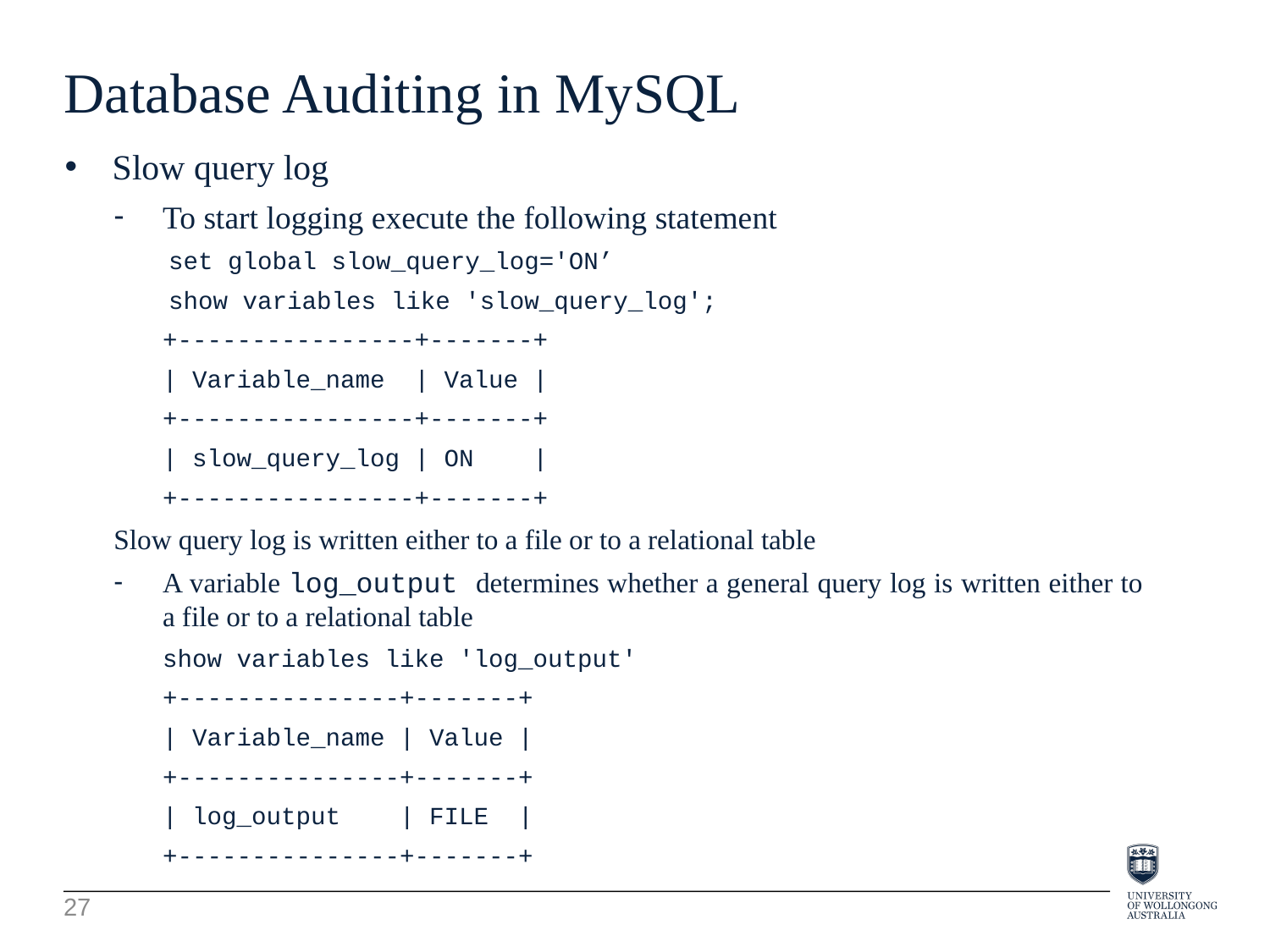

Database Auditing in MySQL
Slow query log
To start logging execute the following statement
set global slow_query_log='ON’
show variables like 'slow_query_log';
+----------------+-------+
| Variable_name  | Value |
+----------------+-------+
| slow_query_log | ON    |
+----------------+-------+
Slow query log is written either to a file or to a relational table
A variable log_output determines whether a general query log is written either to a file or to a relational table
show variables like 'log_output'
+---------------+-------+
| Variable_name | Value |
+---------------+-------+
| log_output    | FILE  |
+---------------+-------+
27